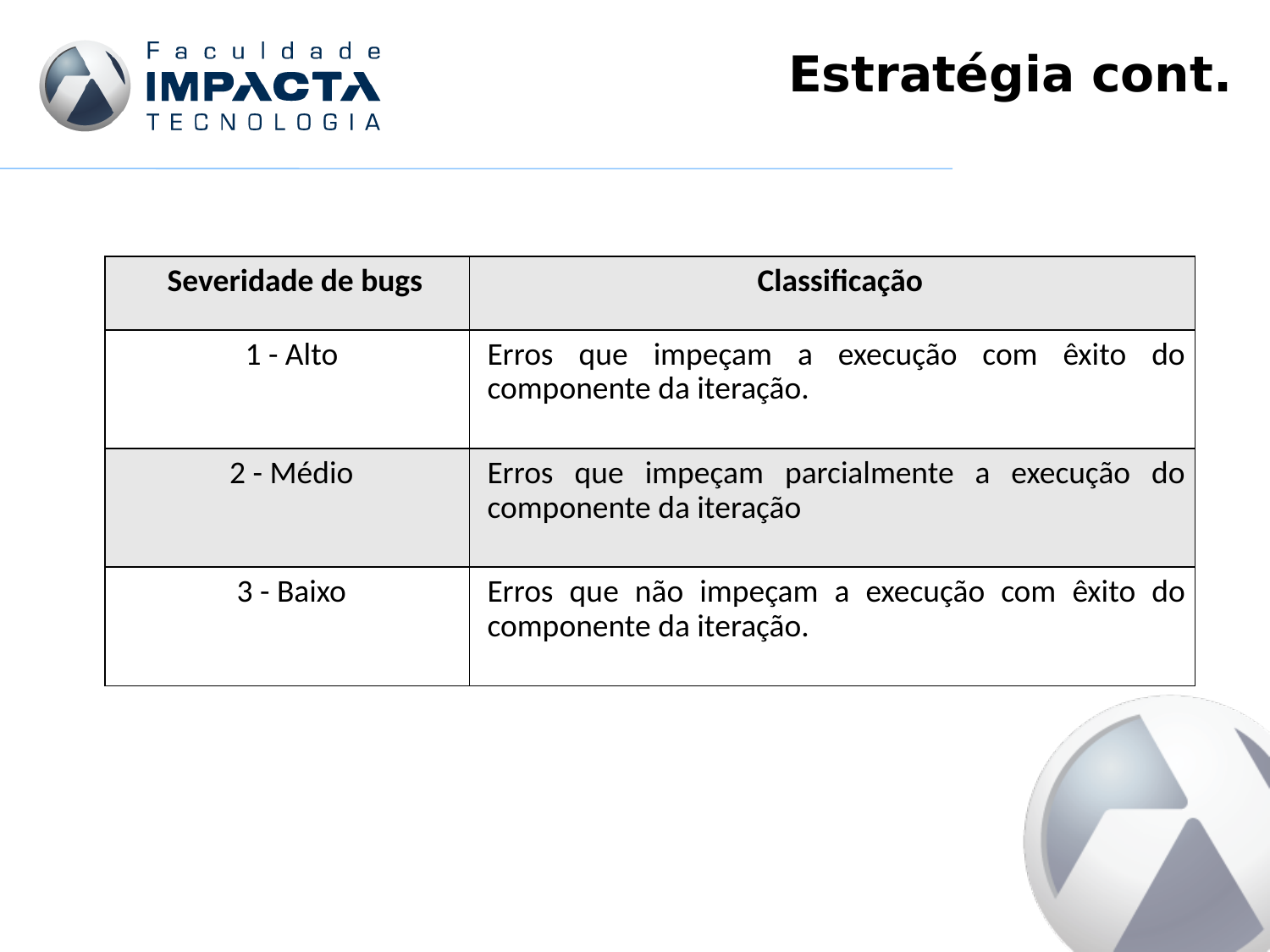

# Estratégia cont.
| Severidade de bugs | Classificação |
| --- | --- |
| 1 - Alto | Erros que impeçam a execução com êxito do componente da iteração. |
| 2 - Médio | Erros que impeçam parcialmente a execução do componente da iteração |
| 3 - Baixo | Erros que não impeçam a execução com êxito do componente da iteração. |